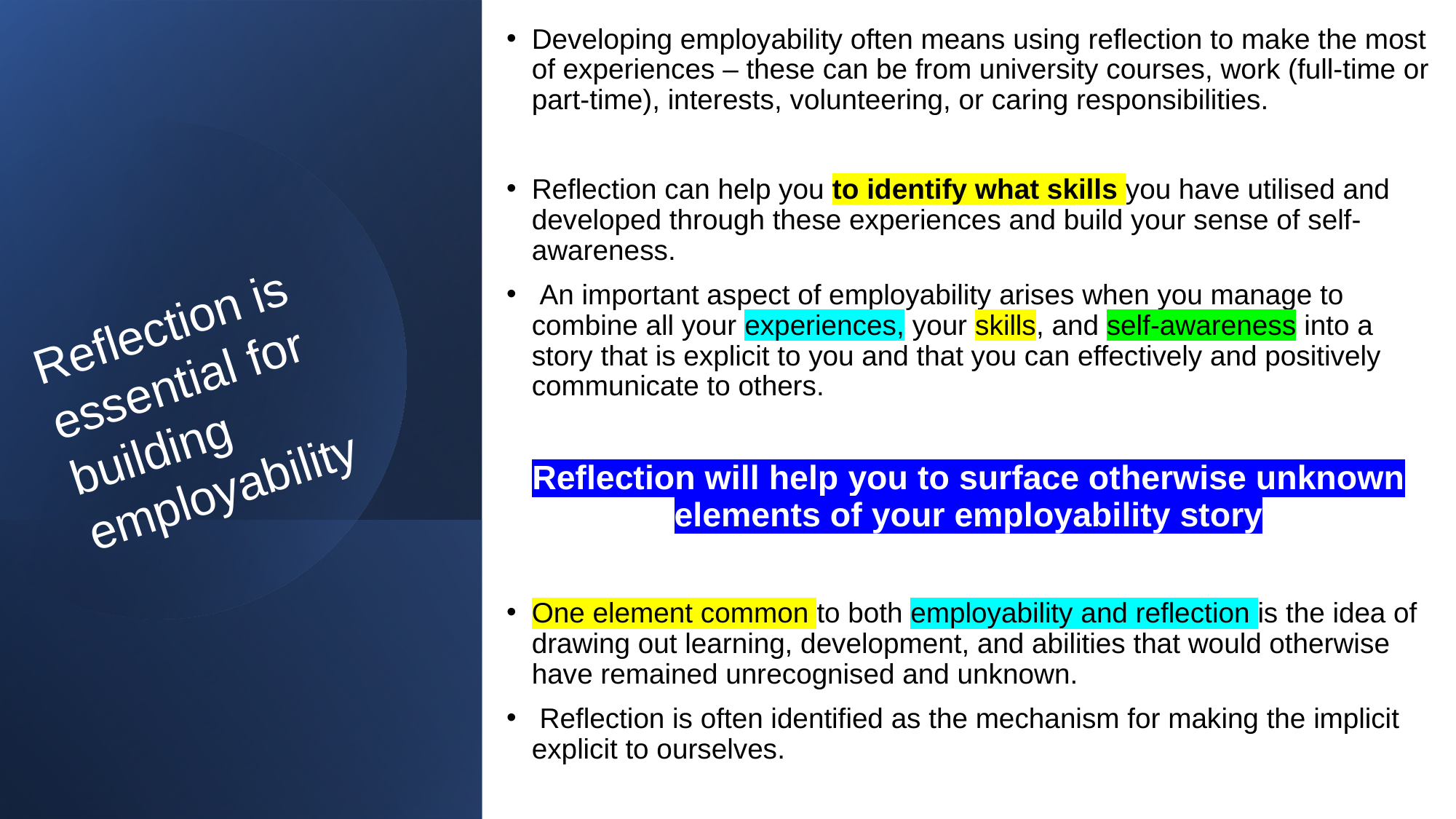

Developing employability often means using reflection to make the most of experiences – these can be from university courses, work (full-time or part-time), interests, volunteering, or caring responsibilities.

Reflection can help you to identify what skills you have utilised and developed through these experiences and build your sense of self-awareness.
 An important aspect of employability arises when you manage to combine all your experiences, your skills, and self-awareness into a story that is explicit to you and that you can effectively and positively communicate to others.

Reflection will help you to surface otherwise unknown elements of your employability story

One element common to both employability and reflection is the idea of drawing out learning, development, and abilities that would otherwise have remained unrecognised and unknown.
 Reflection is often identified as the mechanism for making the implicit explicit to ourselves.

Reflection is essential for building employability